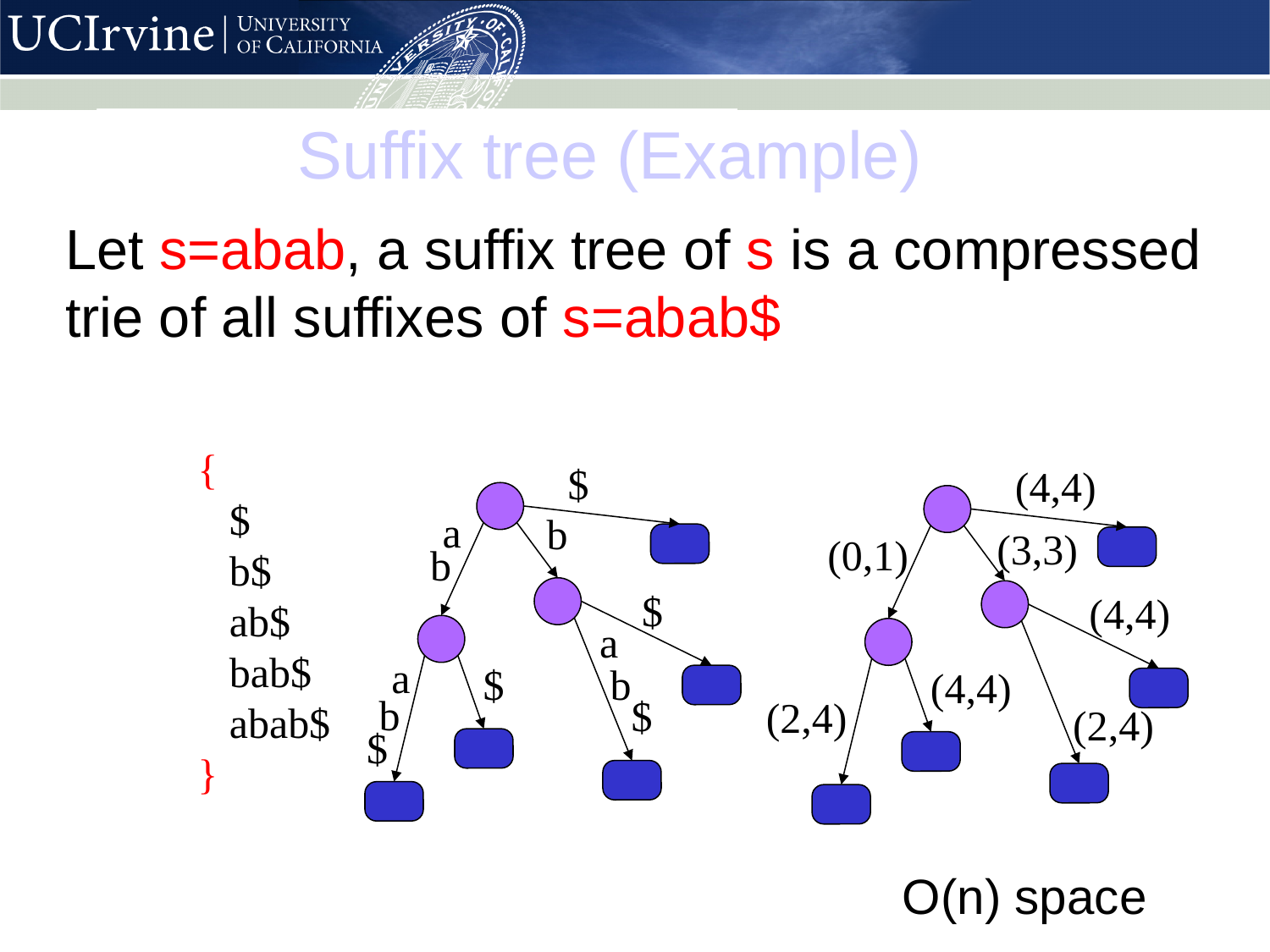

# Suffix tree (Example)
Let s=abab, a suffix tree of s is a compressed trie of all suffixes of s=abab$
{
   $
   b$
   ab$
   bab$
   abab$  }
$

a
b

b

$
a

a
$
b

b
$
$

(4,4)

(3,3)
(0,1)

(4,4)

(4,4)

(2,4)
(2,4)

O(n) space